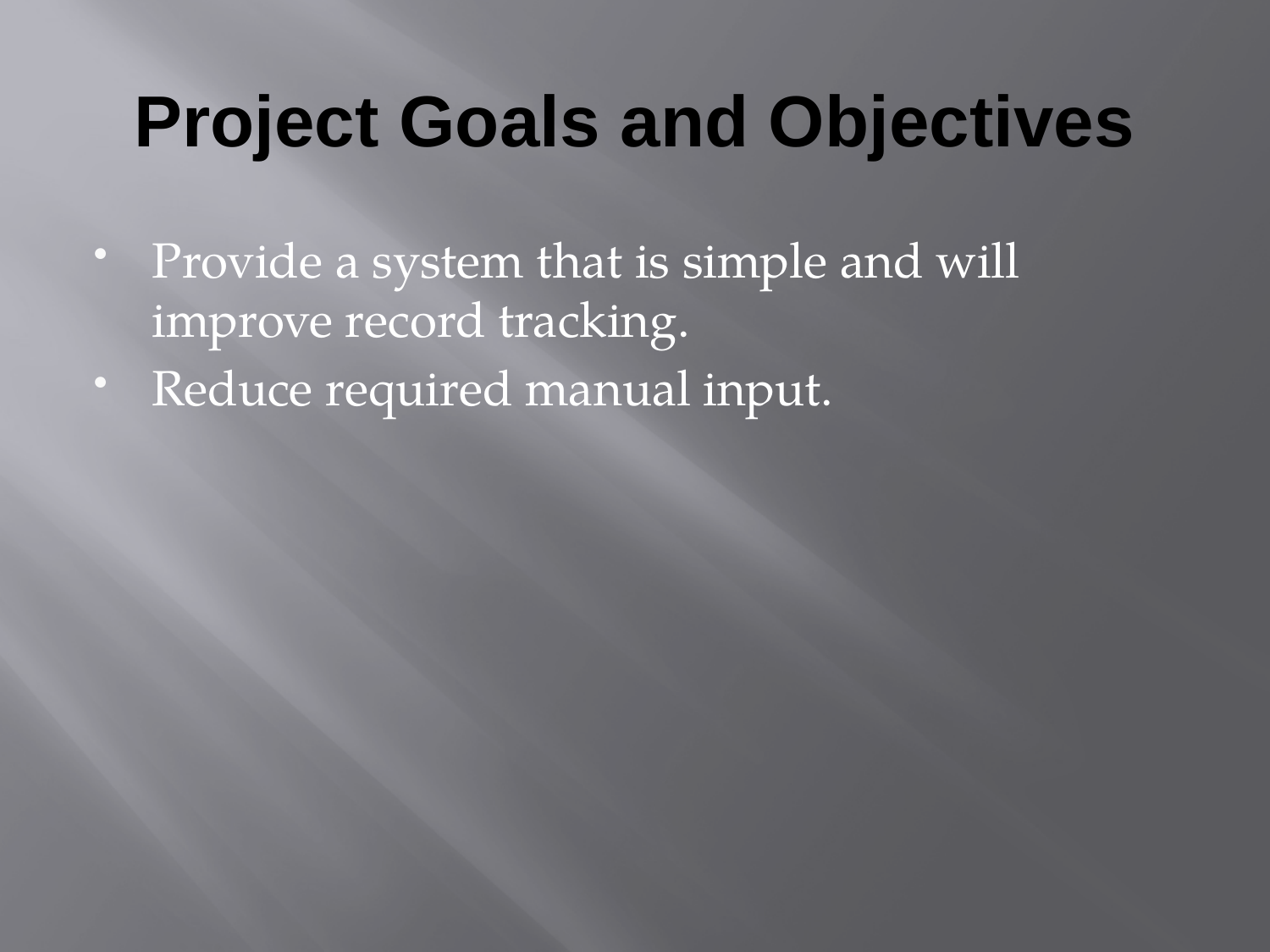

# Project Goals and Objectives
Provide a system that is simple and will improve record tracking.
Reduce required manual input.